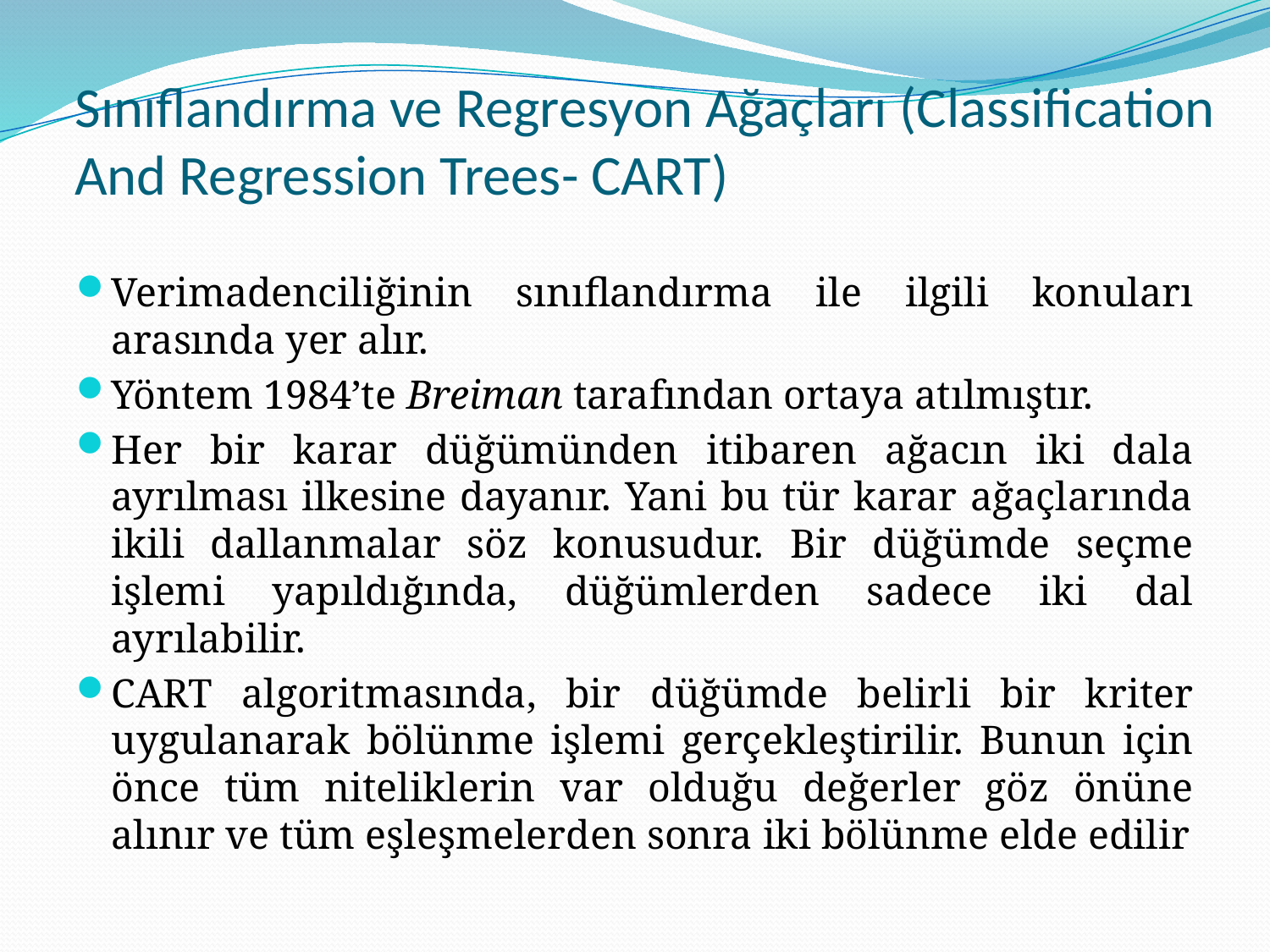

# Sınıflandırma ve Regresyon Ağaçları (Classification And Regression Trees- CART)

Verimadenciliğinin sınıflandırma ile ilgili konuları arasında yer alır.
Yöntem 1984’te Breiman tarafından ortaya atılmıştır.
Her bir karar düğümünden itibaren ağacın iki dala ayrılması ilkesine dayanır. Yani bu tür karar ağaçlarında ikili dallanmalar söz konusudur. Bir düğümde seçme işlemi yapıldığında, düğümlerden sadece iki dal ayrılabilir.
CART algoritmasında, bir düğümde belirli bir kriter uygulanarak bölünme işlemi gerçekleştirilir. Bunun için önce tüm niteliklerin var olduğu değerler göz önüne alınır ve tüm eşleşmelerden sonra iki bölünme elde edilir